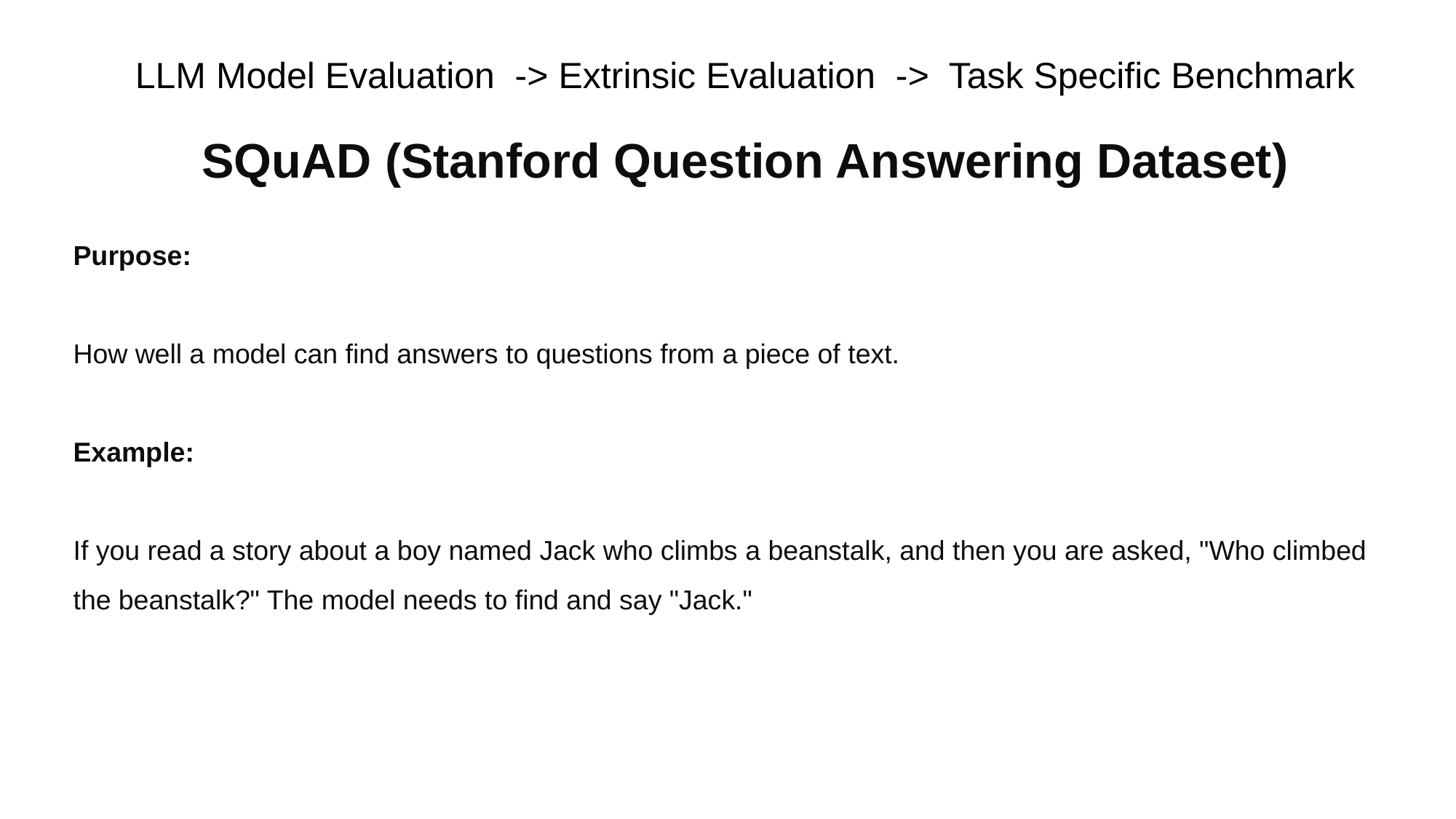

# LLM Model Evaluation  -> Extrinsic Evaluation  ->  Task Specific Benchmark SQuAD (Stanford Question Answering Dataset)
Purpose:

How well a model can find answers to questions from a piece of text.

Example:

If you read a story about a boy named Jack who climbs a beanstalk, and then you are asked, "Who climbed the beanstalk?" The model needs to find and say "Jack."